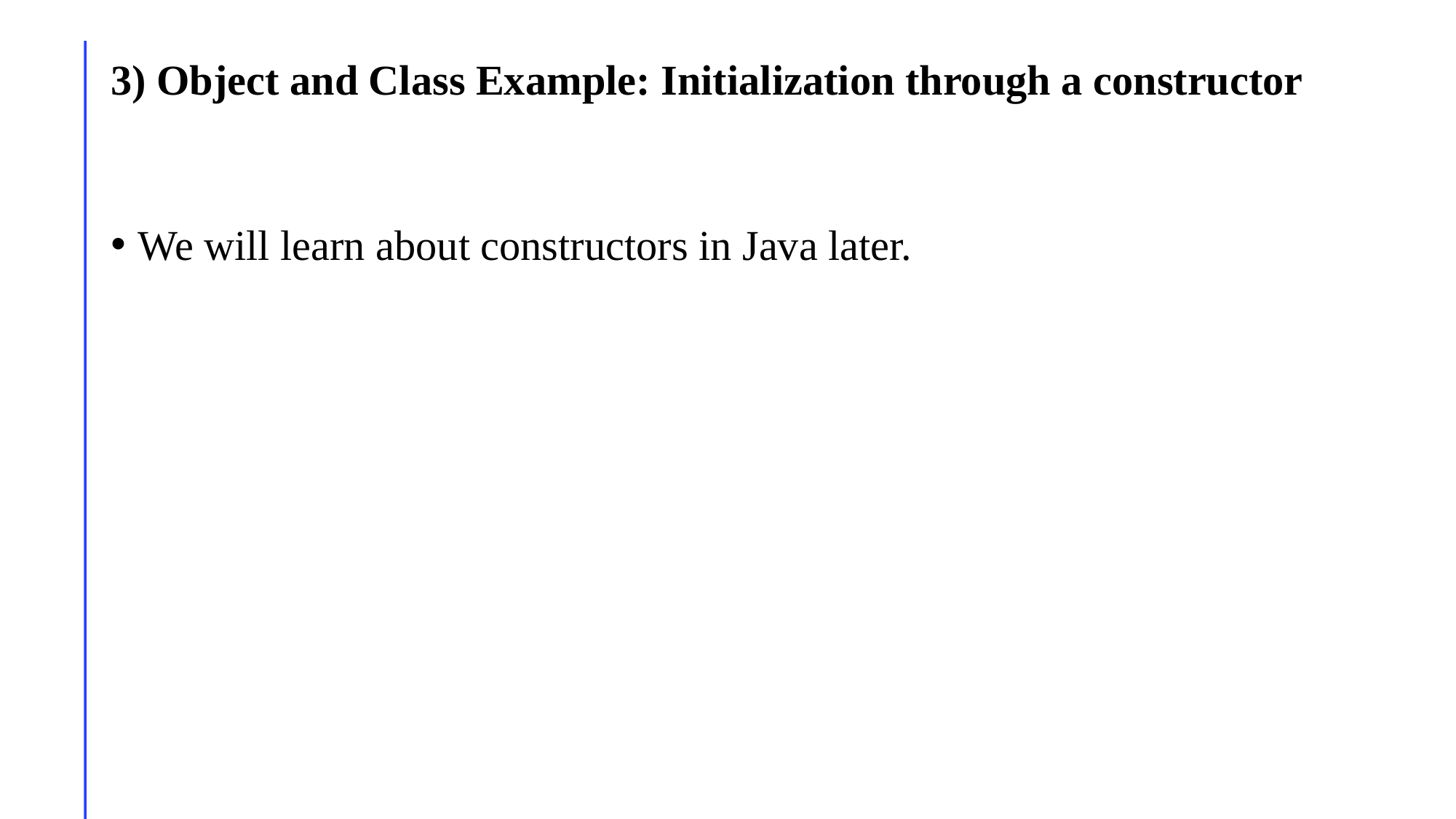

# 3) Object and Class Example: Initialization through a constructor
We will learn about constructors in Java later.